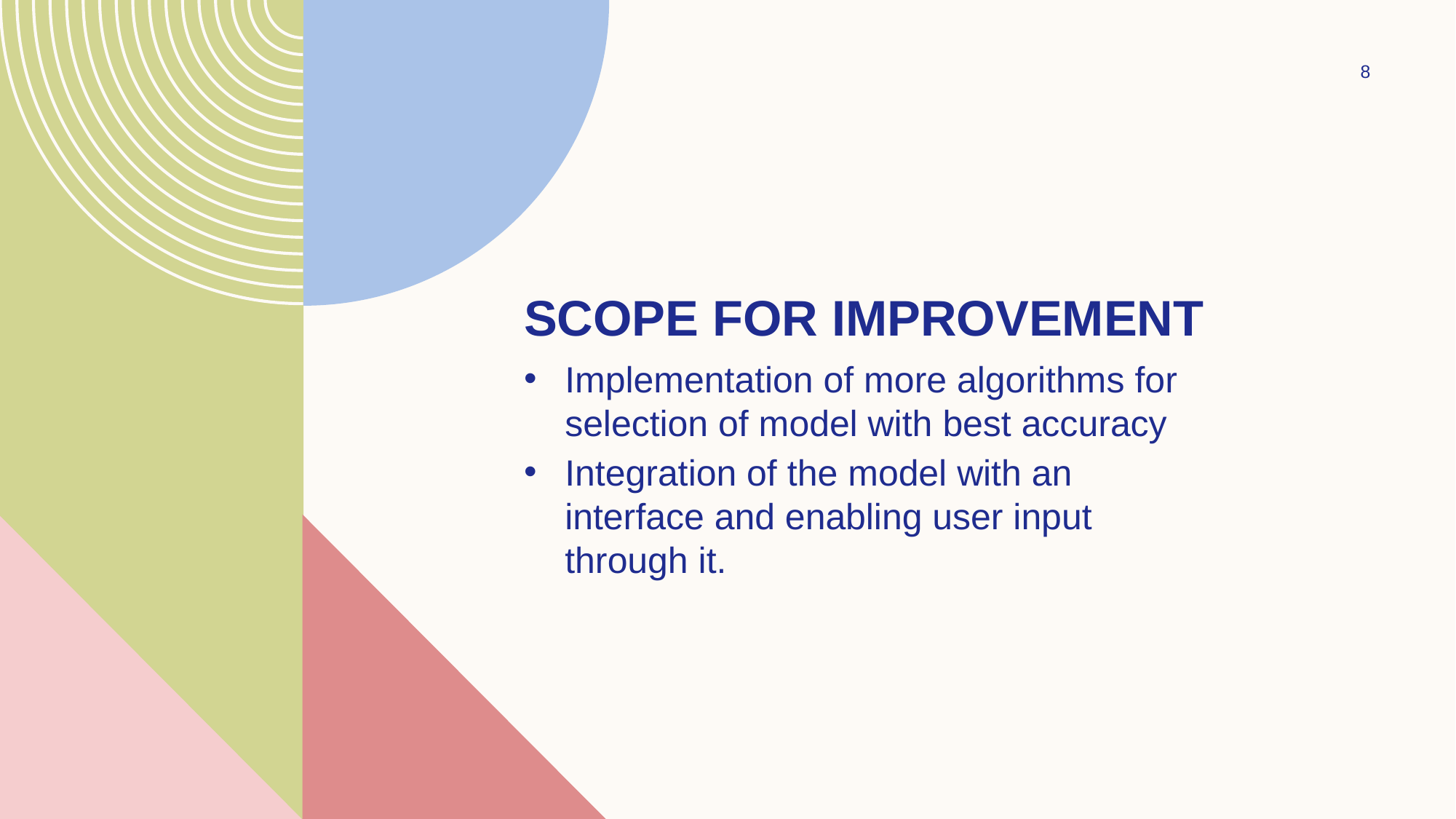

8
# Scope For Improvement
Implementation of more algorithms for selection of model with best accuracy
Integration of the model with an interface and enabling user input through it.